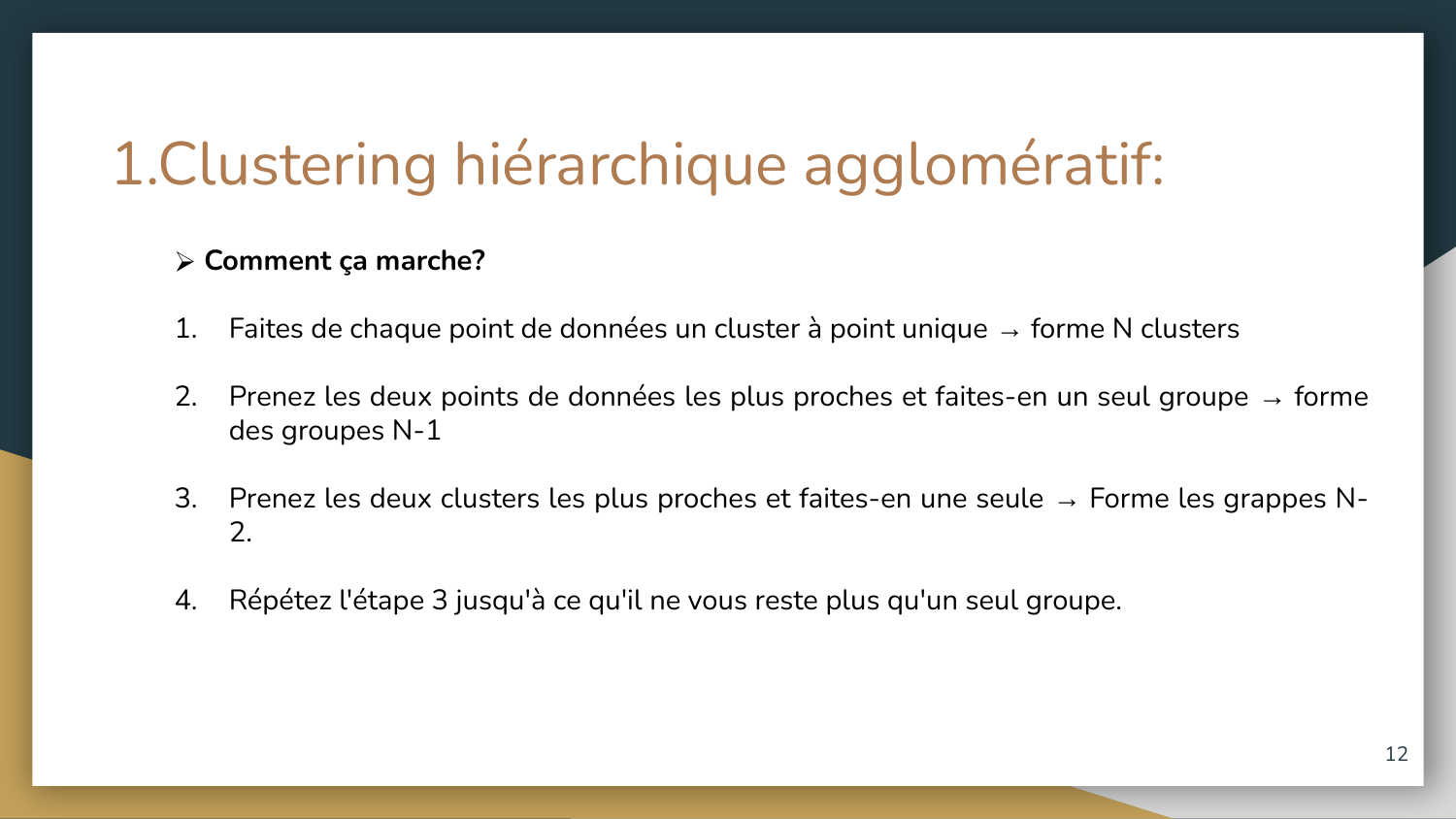

# 1.Clustering hiérarchique agglomératif:
 Comment ça marche?

Faites de chaque point de données un cluster à point unique → forme N clusters

Prenez les deux points de données les plus proches et faites-en un seul groupe → forme des groupes N-1

Prenez les deux clusters les plus proches et faites-en une seule → Forme les grappes N-2.

Répétez l'étape 3 jusqu'à ce qu'il ne vous reste plus qu'un seul groupe.
12